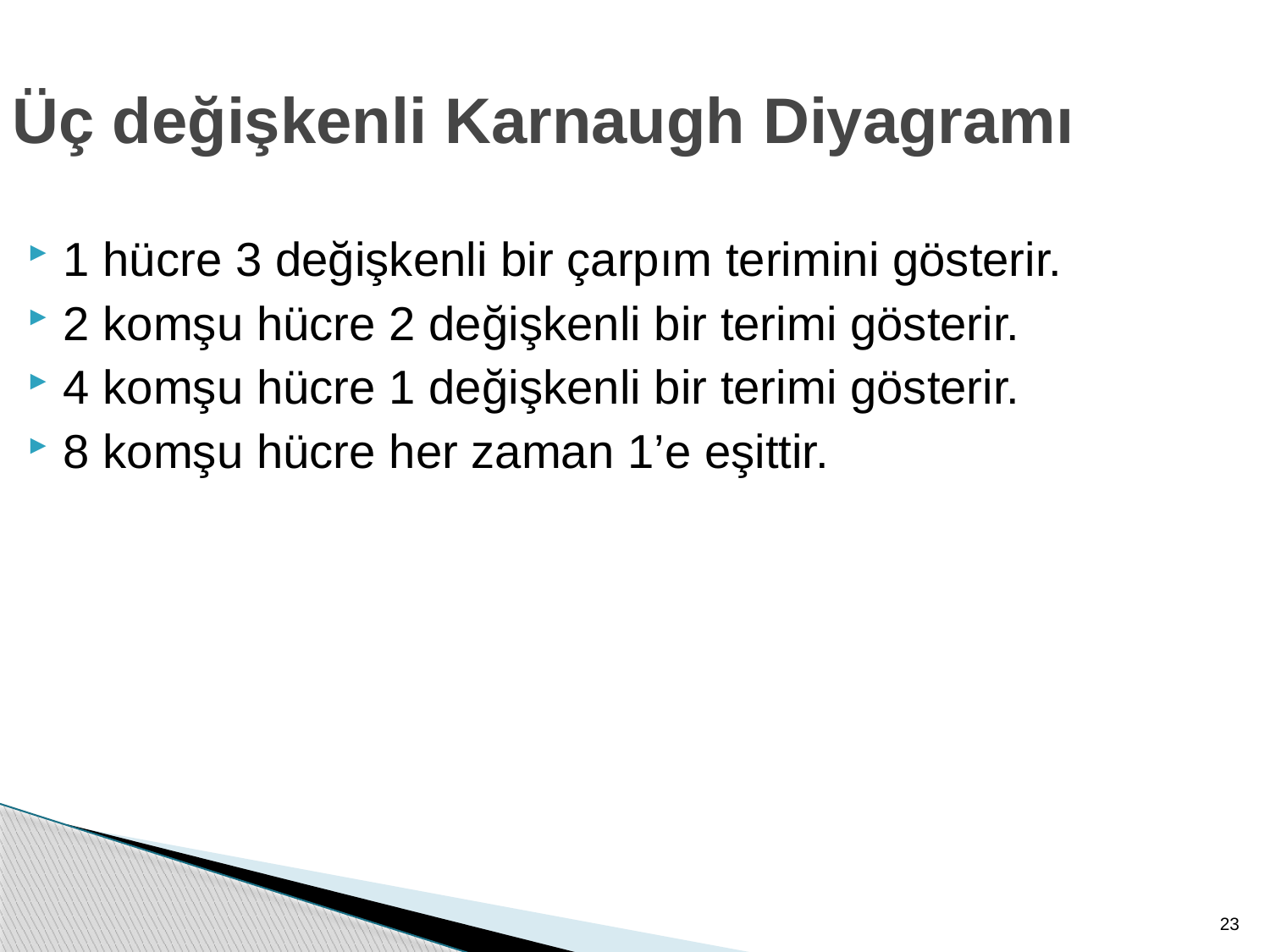

Üç değişkenli Karnaugh Diyagramı
1 hücre 3 değişkenli bir çarpım terimini gösterir.
2 komşu hücre 2 değişkenli bir terimi gösterir.
4 komşu hücre 1 değişkenli bir terimi gösterir.
8 komşu hücre her zaman 1’e eşittir.
23